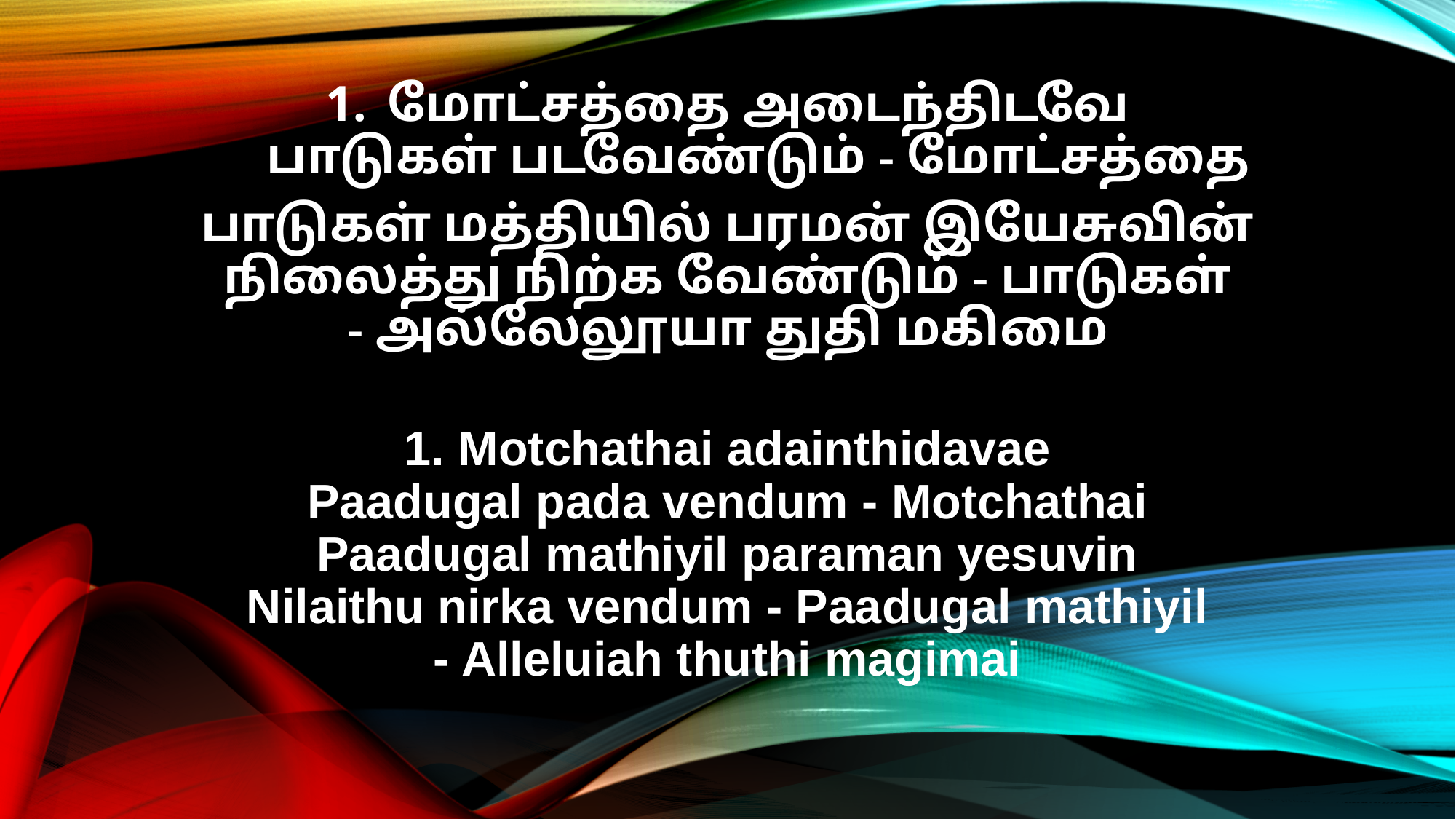

மோட்சத்தை அடைந்திடவே
பாடுகள் படவேண்டும் - மோட்சத்தை
பாடுகள் மத்தியில் பரமன் இயேசுவின்
நிலைத்து நிற்க வேண்டும் - பாடுகள்
- அல்லேலூயா துதி மகிமை
1. Motchathai adainthidavae
Paadugal pada vendum - Motchathai
Paadugal mathiyil paraman yesuvin
Nilaithu nirka vendum - Paadugal mathiyil
- Alleluiah thuthi magimai